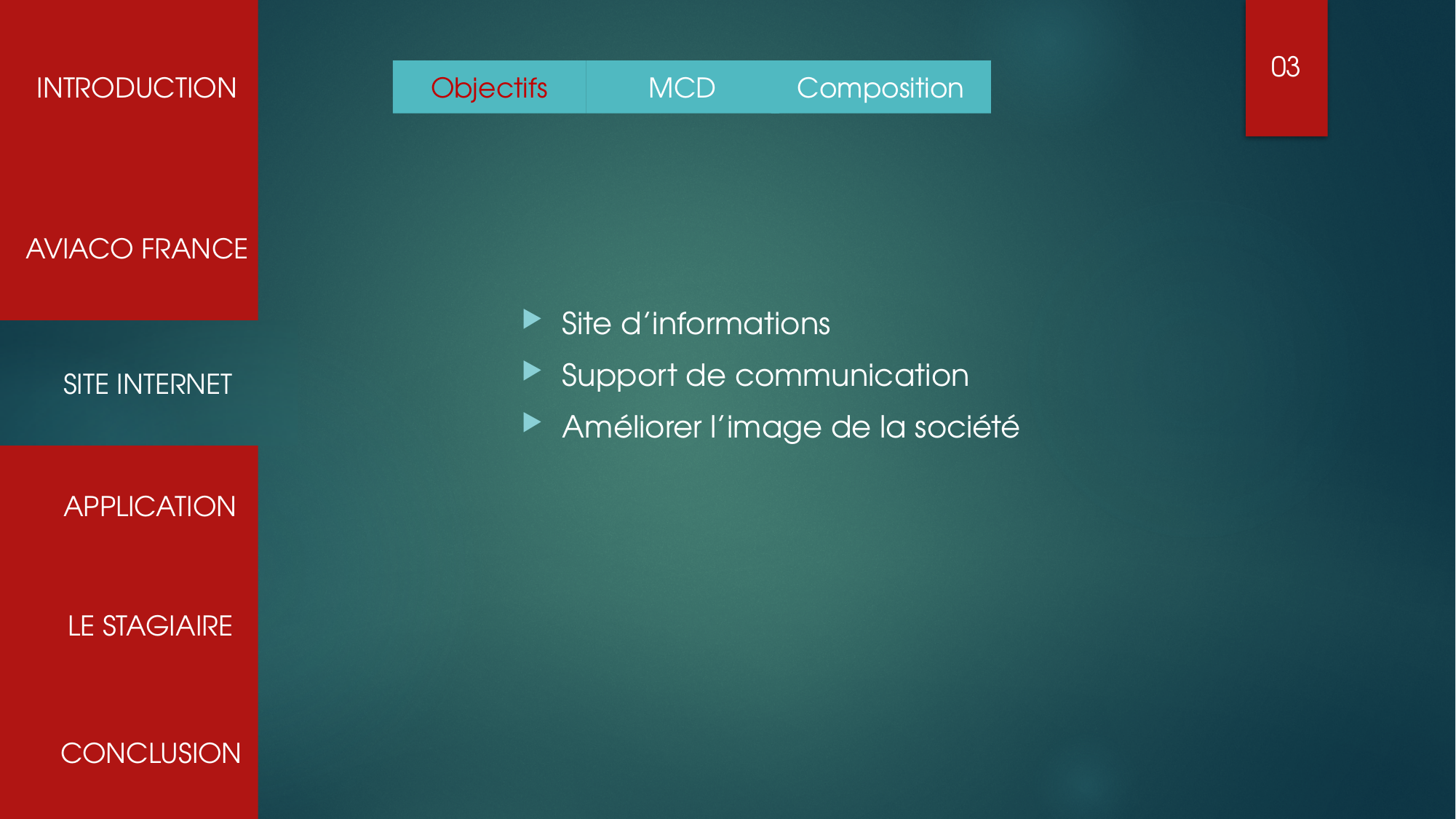

INTRODUCTION
03
Objectifs
MCD
Composition
AVIACO FRANCE
Site d’informations
Support de communication
Améliorer l’image de la société
SITE INTERNET
APPLICATION
LE STAGIAIRE
CONCLUSION